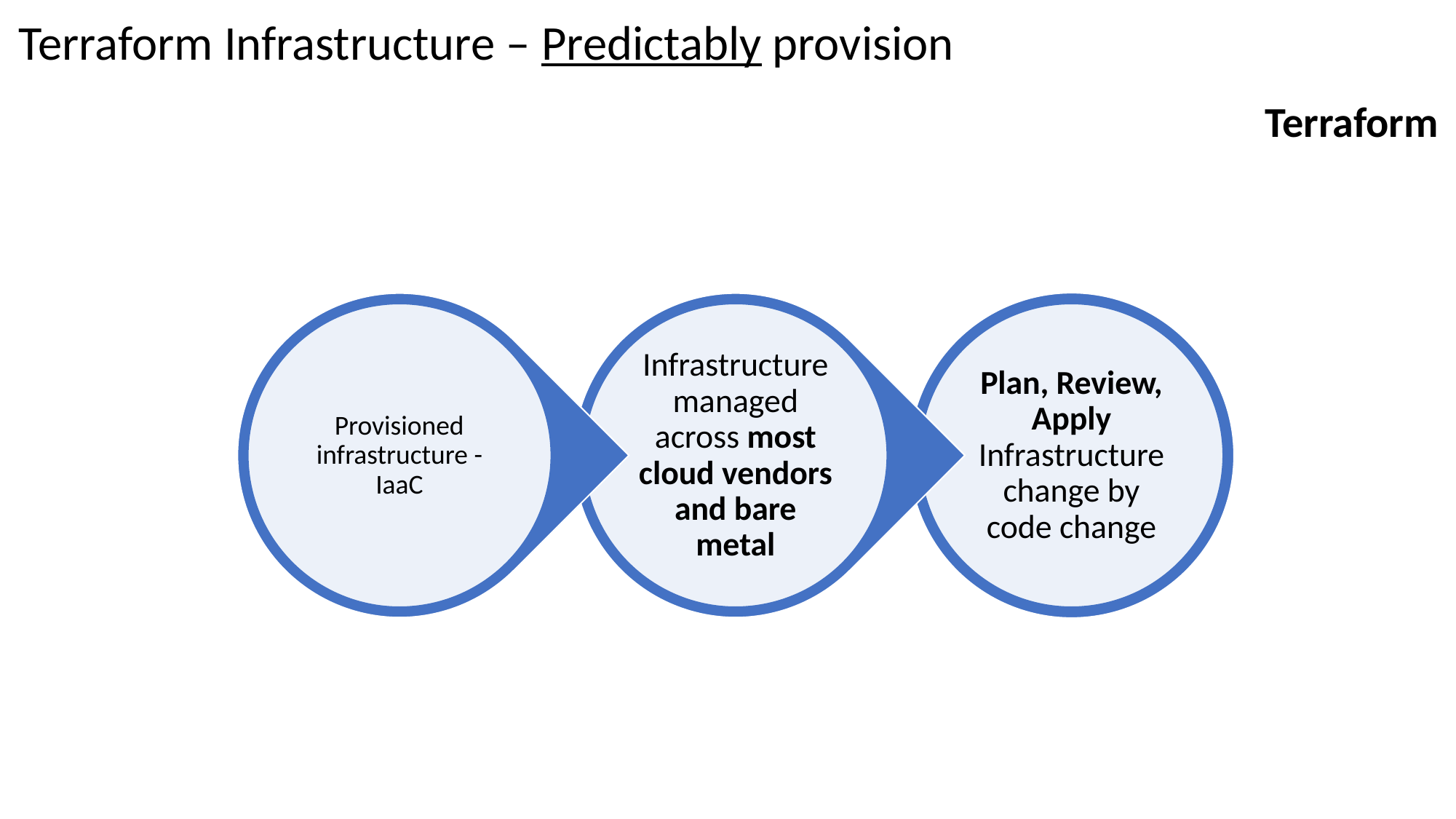

# Terraform Infrastructure – Predictably provision
 Terraform
Plan, Review, Apply Infrastructure change by code change
Infrastructure managed across most cloud vendors and bare metal
Provisioned infrastructure - IaaC